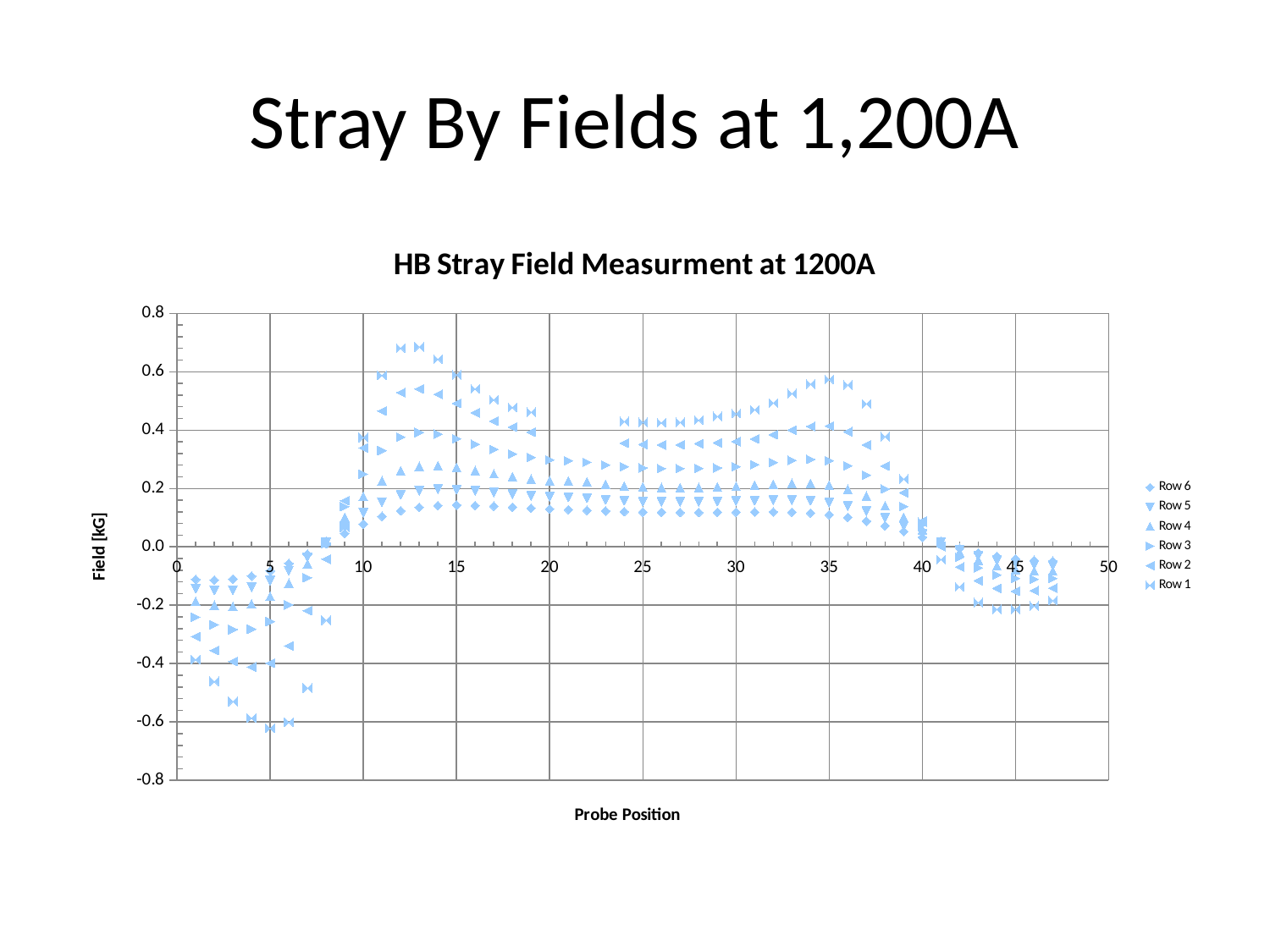

# Stray By Fields at 1,200A

### Chart: HB Stray Field Measurment at 1200A

| Category |  |  |  |  |  |  |
|---|---|---|---|---|---|---|